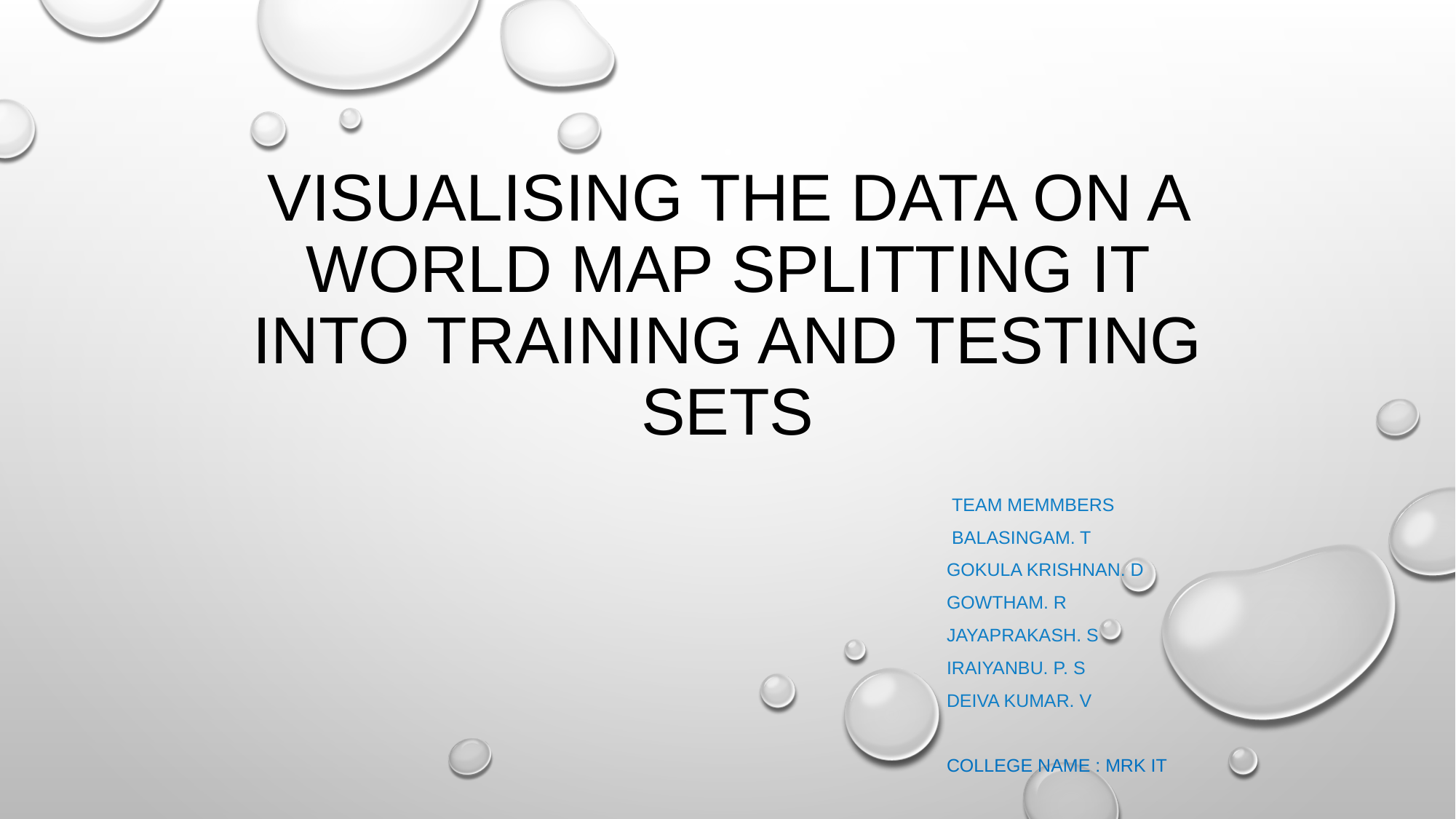

# Visualising the data on a world map splitting it into training and testing sets

 TEAM MEMMBERS
 BALASINGAM. T
GOKULA KRISHNAN. D
GOWTHAM. R
JAYAPRAKASH. S
IRAIYANBU. P. S
DEIVA KUMAR. V

COLLEGE name : mrk it